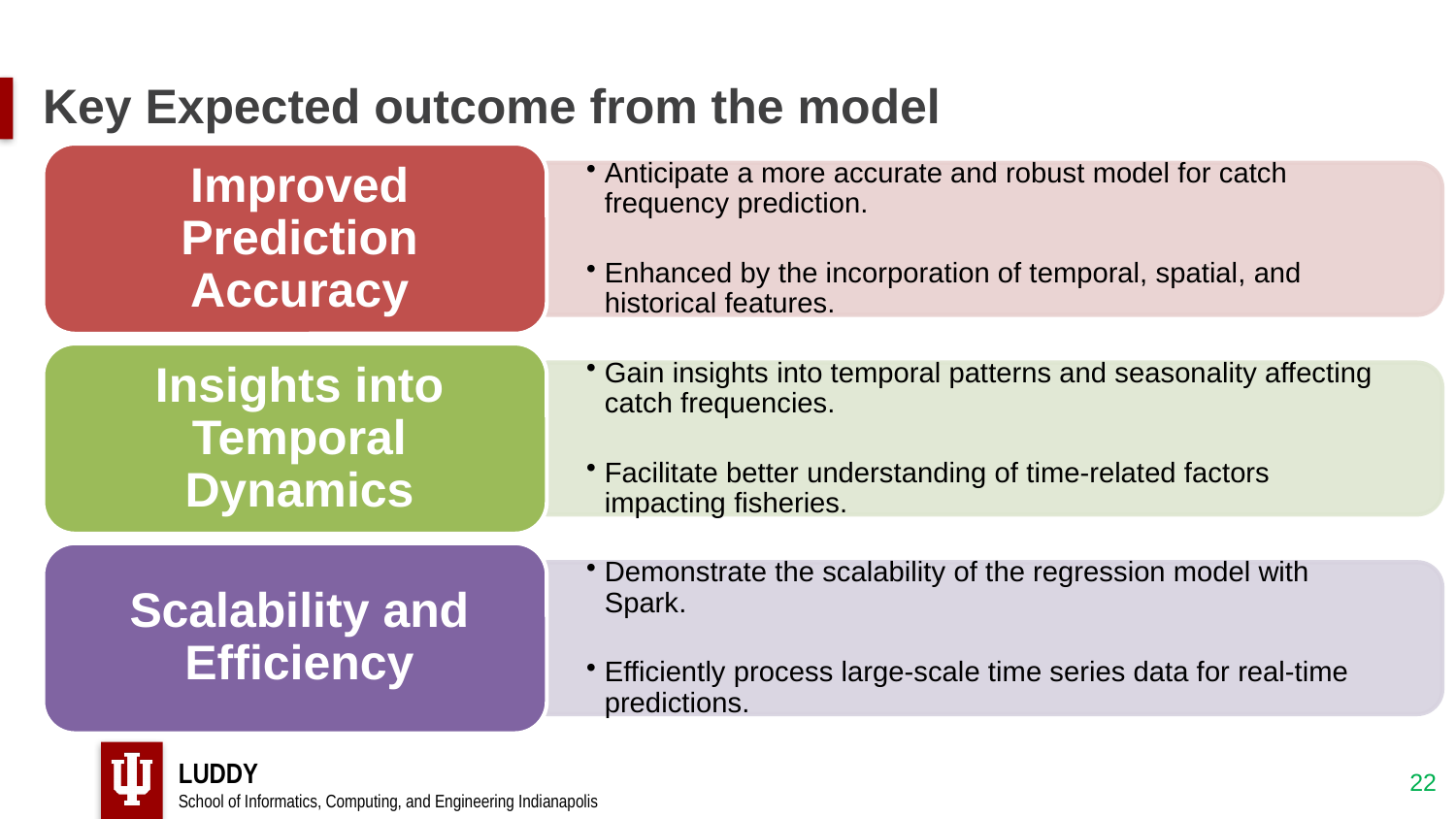

# Key Expected outcome from the model
Anticipate a more accurate and robust model for catch frequency prediction.

Enhanced by the incorporation of temporal, spatial, and historical features.
Improved Prediction Accuracy
Gain insights into temporal patterns and seasonality affecting catch frequencies.

Facilitate better understanding of time-related factors impacting fisheries.
Insights into Temporal Dynamics
Demonstrate the scalability of the regression model with Spark.

Efficiently process large-scale time series data for real-time predictions.
Scalability and Efficiency